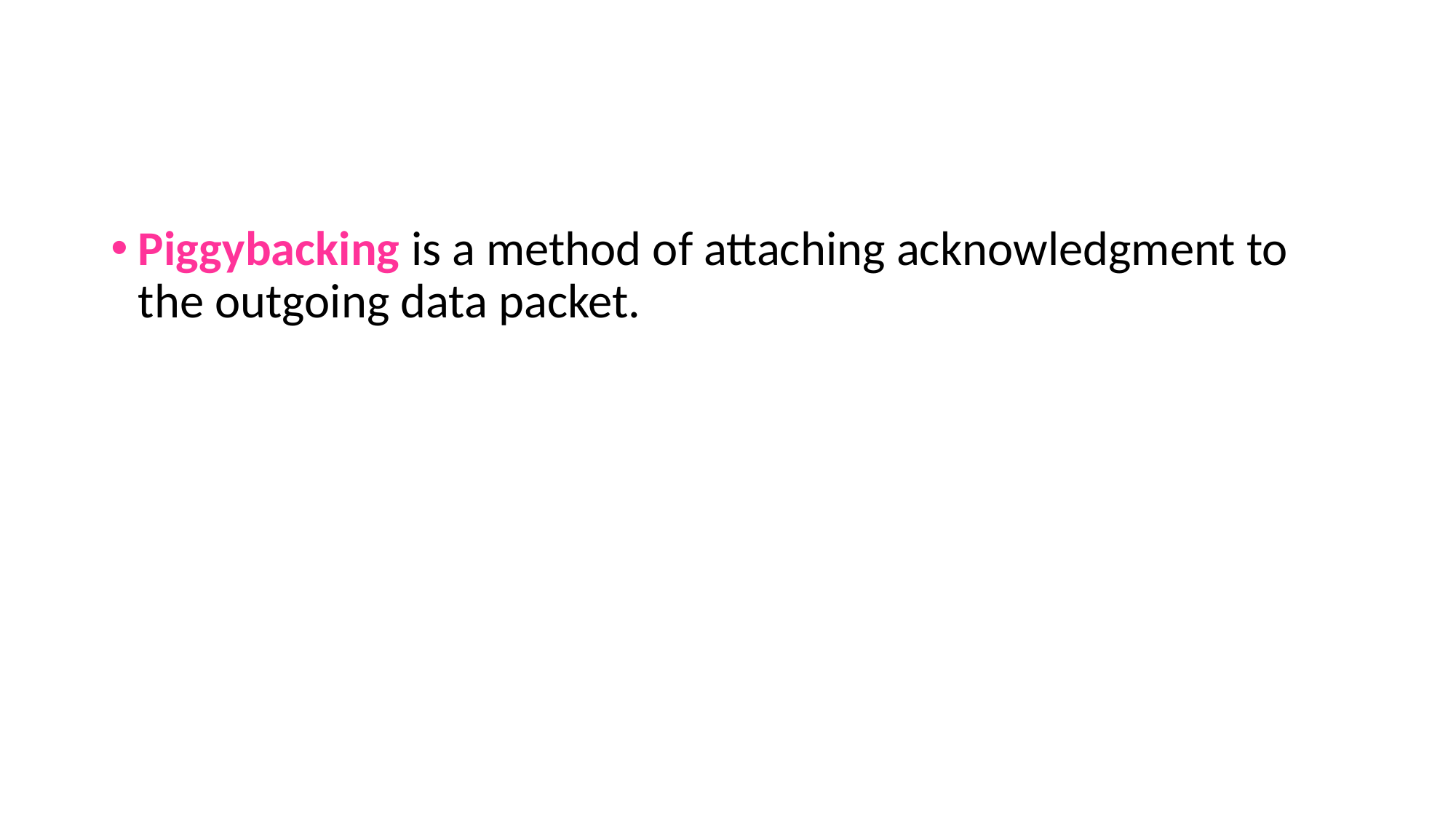

#
Piggybacking is a method of attaching acknowledgment to the outgoing data packet.